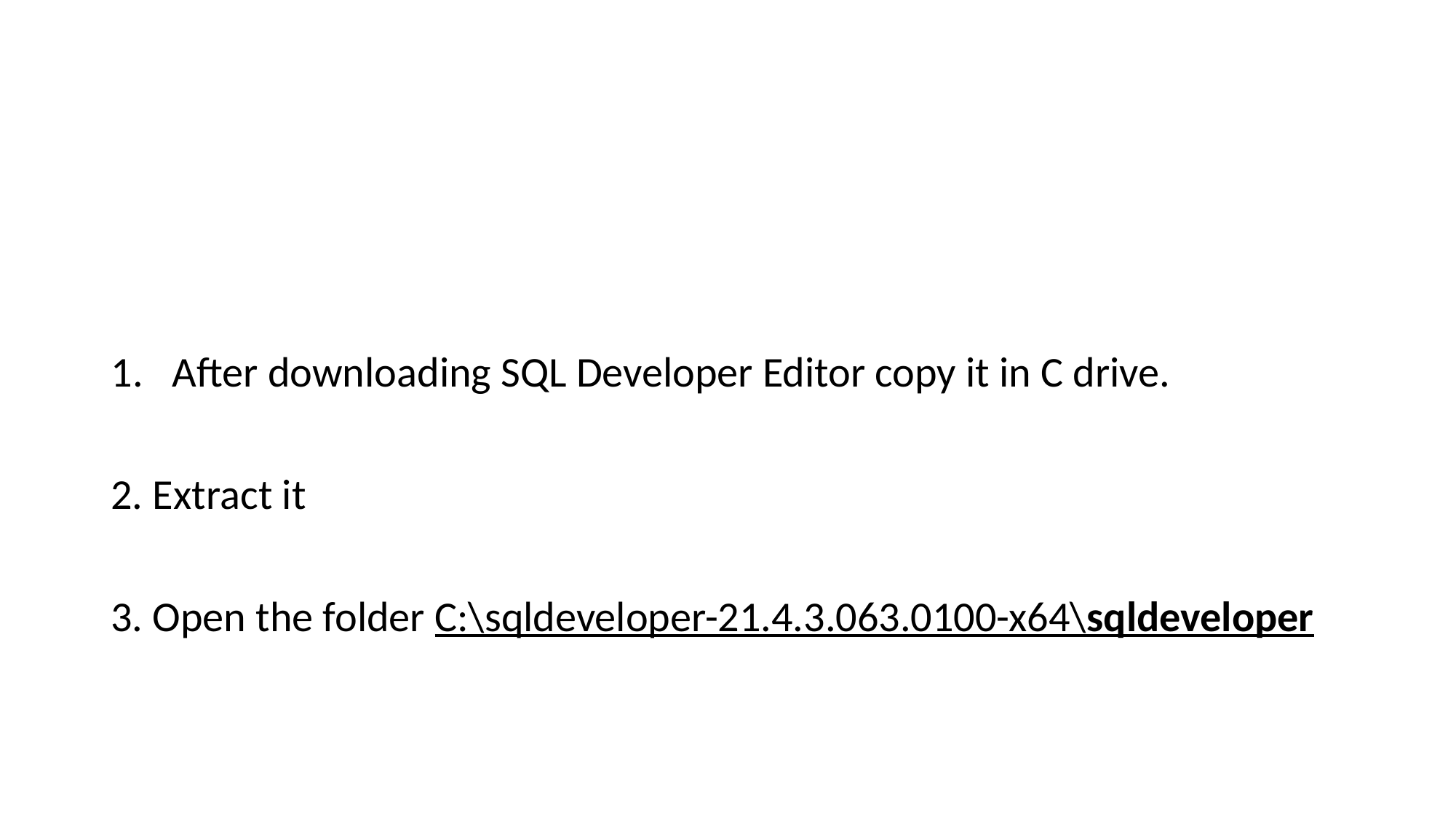

#

After downloading SQL Developer Editor copy it in C drive.

2. Extract it

3. Open the folder C:\sqldeveloper-21.4.3.063.0100-x64\sqldeveloper